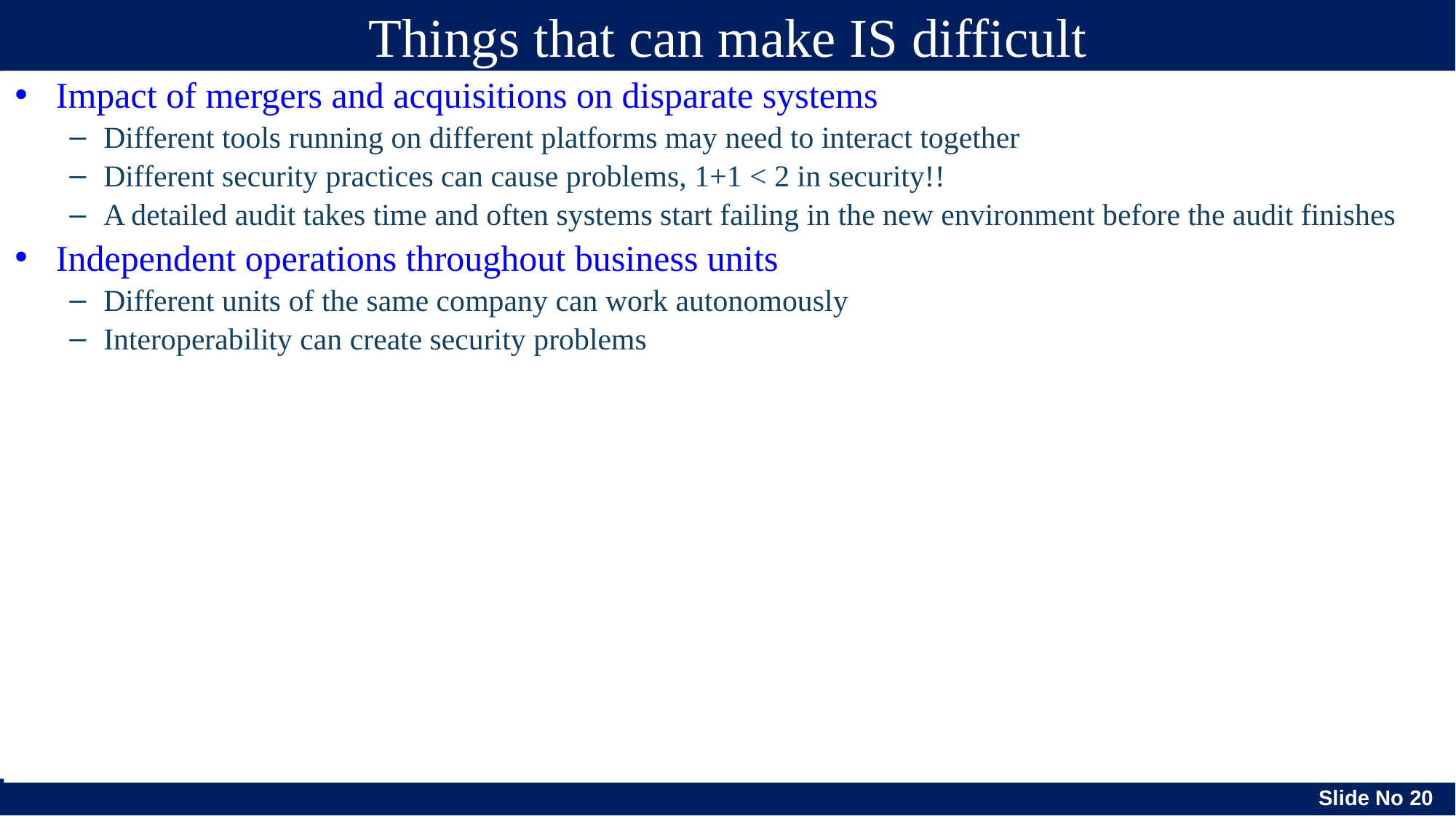

# Things that can make IS difficult
Impact of mergers and acquisitions on disparate systems
Different tools running on different platforms may need to interact together
Different security practices can cause problems, 1+1 < 2 in security!!
A detailed audit takes time and often systems start failing in the new environment before the audit finishes
Independent operations throughout business units
Different units of the same company can work autonomously
Interoperability can create security problems